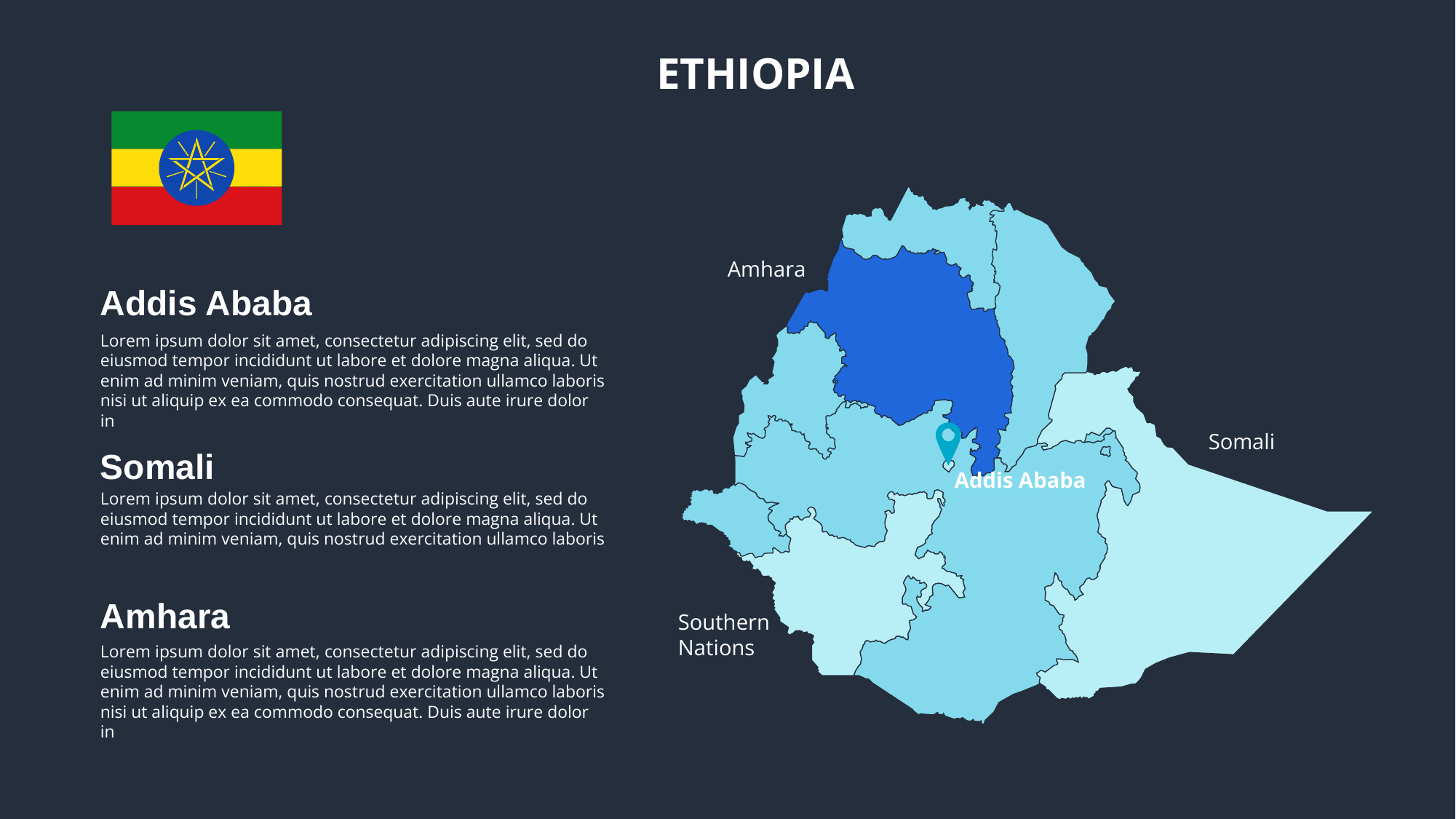

ETHIOPIA

Amhara
Somali
Addis Ababa
Southern
Nations
Addis Ababa

Lorem ipsum dolor sit amet, consectetur adipiscing elit, sed do eiusmod tempor incididunt ut labore et dolore magna aliqua. Ut enim ad minim veniam, quis nostrud exercitation ullamco laboris nisi ut aliquip ex ea commodo consequat. Duis aute irure dolor in

Somali

Lorem ipsum dolor sit amet, consectetur adipiscing elit, sed do eiusmod tempor incididunt ut labore et dolore magna aliqua. Ut enim ad minim veniam, quis nostrud exercitation ullamco laboris

Amhara
Lorem ipsum dolor sit amet, consectetur adipiscing elit, sed do eiusmod tempor incididunt ut labore et dolore magna aliqua. Ut enim ad minim veniam, quis nostrud exercitation ullamco laboris nisi ut aliquip ex ea commodo consequat. Duis aute irure dolor in